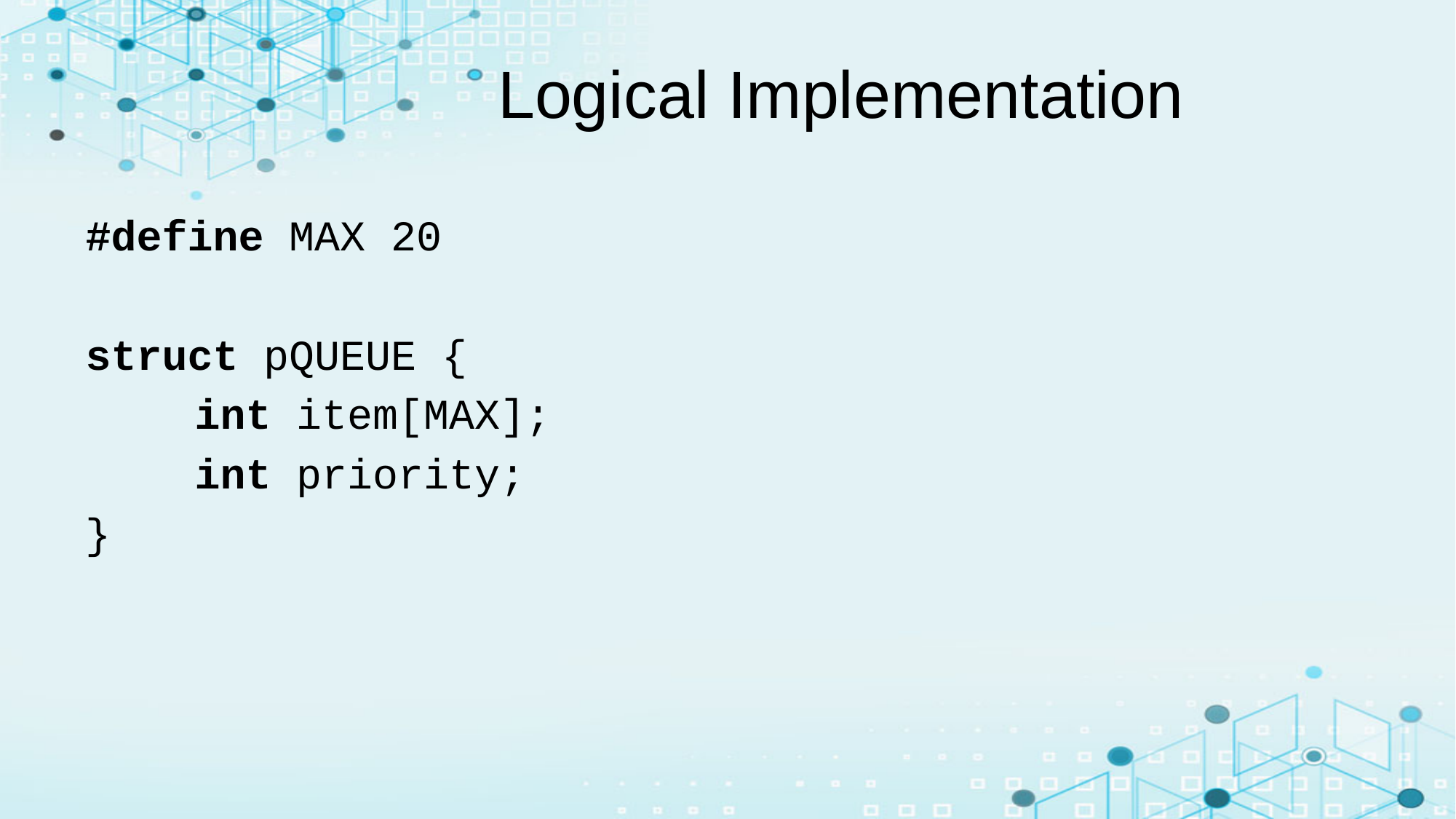

# Logical Implementation
#define MAX 20

struct pQUEUE {
	int item[MAX];
	int priority;
}